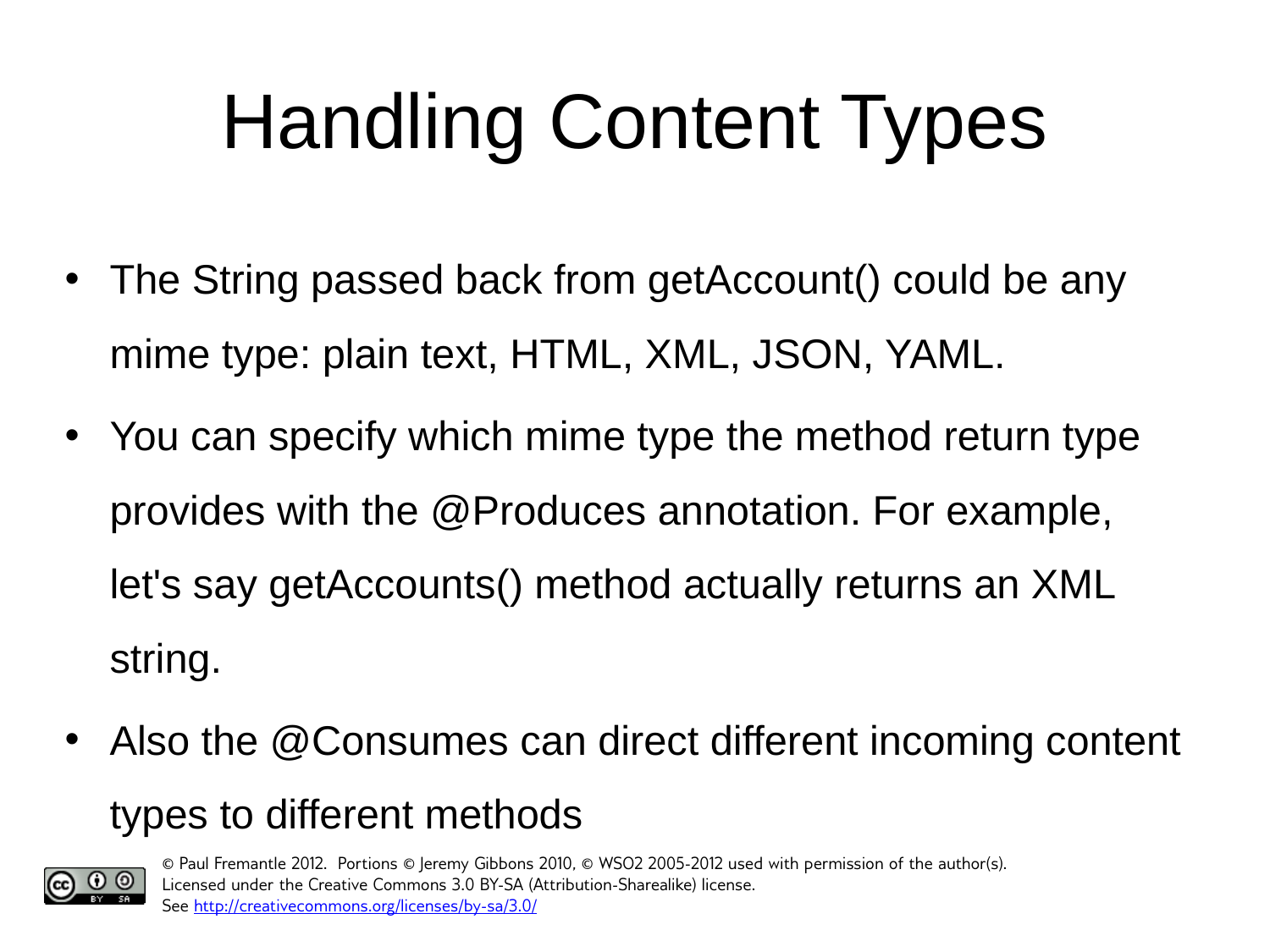

# Handling Content Types
The String passed back from getAccount() could be any mime type: plain text, HTML, XML, JSON, YAML.
You can specify which mime type the method return type provides with the @Produces annotation. For example, let's say getAccounts() method actually returns an XML string.
Also the @Consumes can direct different incoming content types to different methods